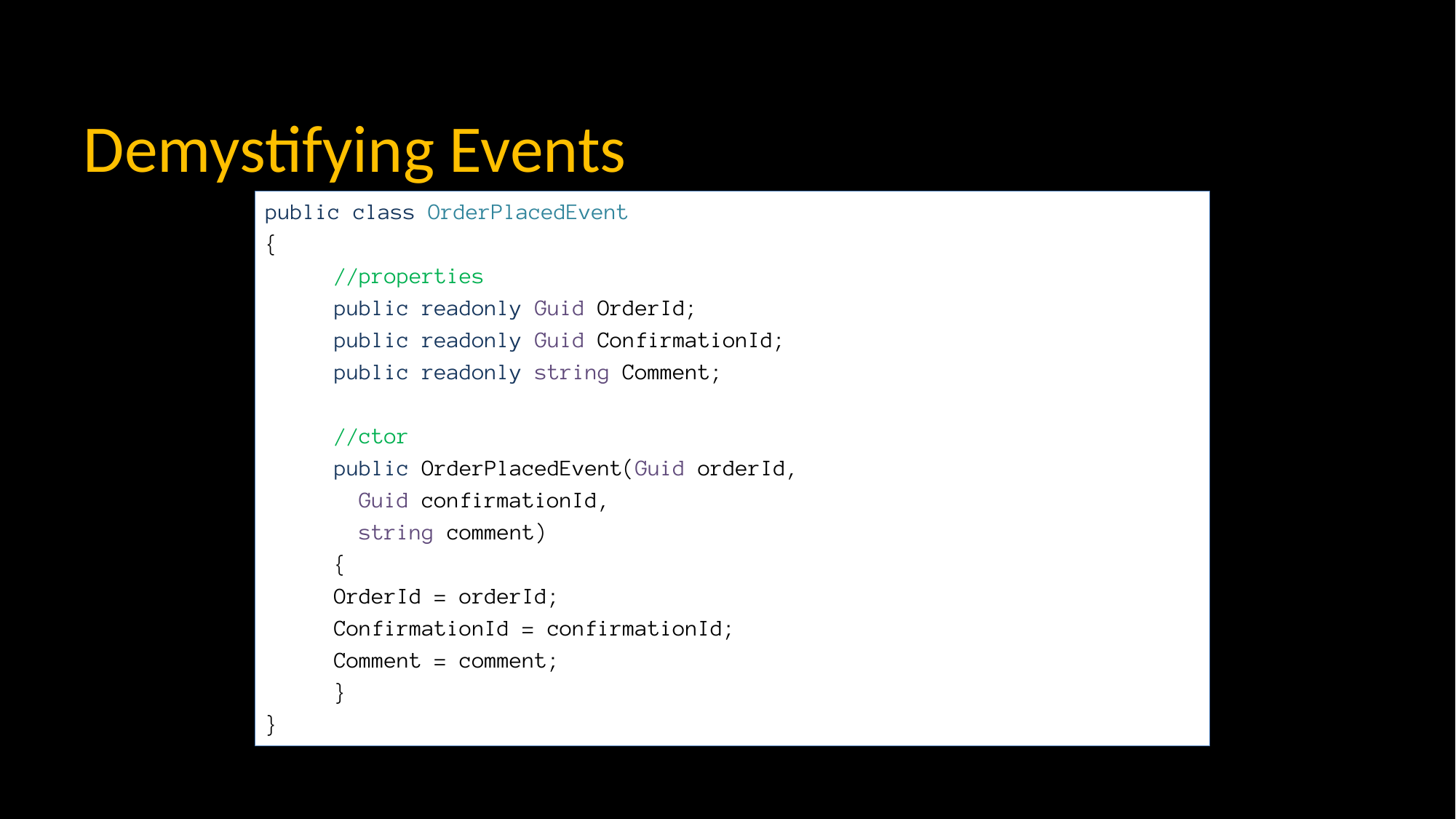

# Demystifying Events
public class OrderPlacedEvent
{
	//properties
	public readonly Guid OrderId;
	public readonly Guid ConfirmationId;
	public readonly string Comment;

	//ctor
	public OrderPlacedEvent(Guid orderId,
				  Guid confirmationId,
				  string comment)
	{
		OrderId = orderId;
		ConfirmationId = confirmationId;
		Comment = comment;
	}
}